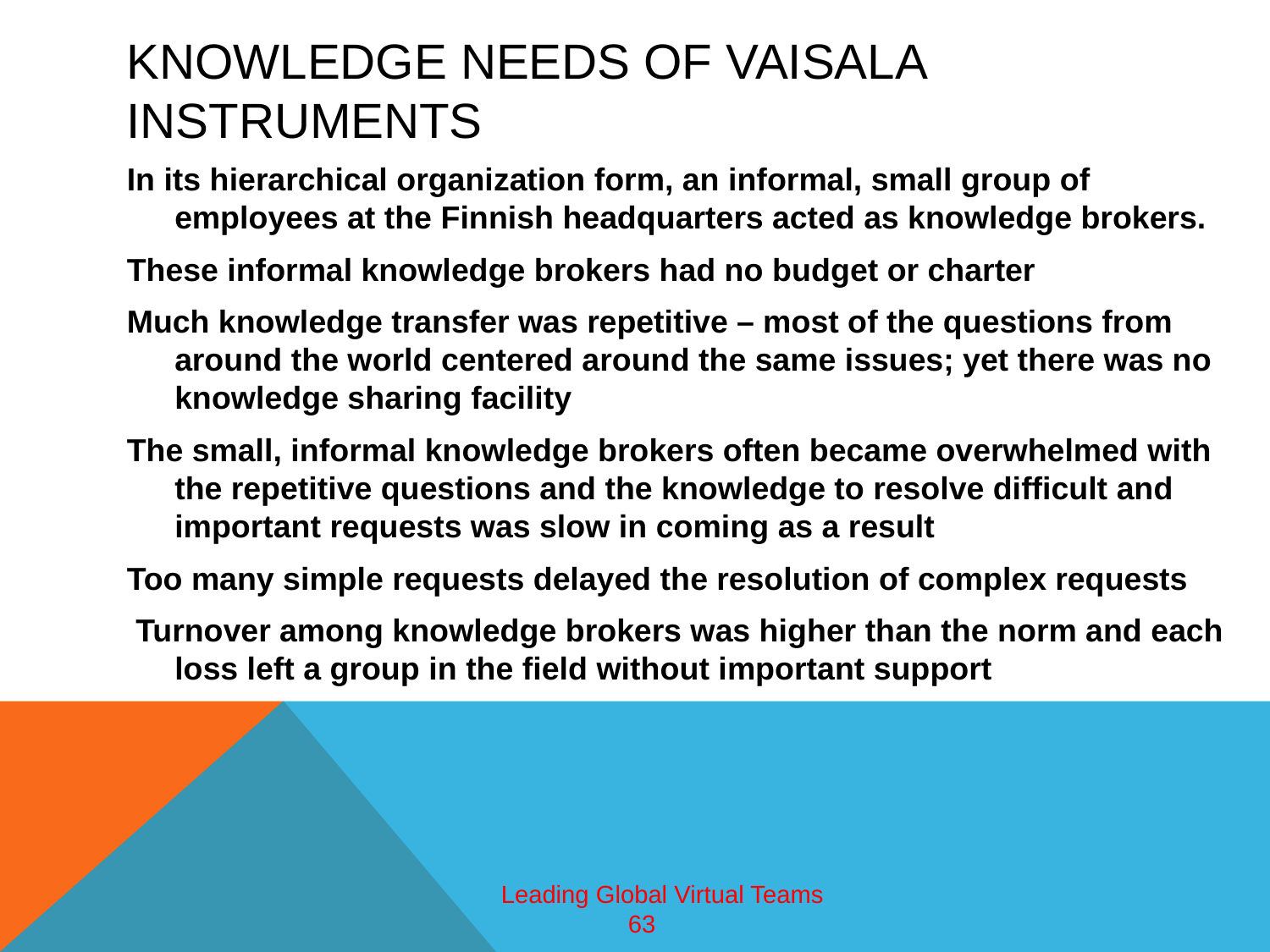

# Knowledge needs of Vaisala Instruments
In its hierarchical organization form, an informal, small group of employees at the Finnish headquarters acted as knowledge brokers.
These informal knowledge brokers had no budget or charter
Much knowledge transfer was repetitive – most of the questions from around the world centered around the same issues; yet there was no knowledge sharing facility
The small, informal knowledge brokers often became overwhelmed with the repetitive questions and the knowledge to resolve difficult and important requests was slow in coming as a result
Too many simple requests delayed the resolution of complex requests
 Turnover among knowledge brokers was higher than the norm and each loss left a group in the field without important support